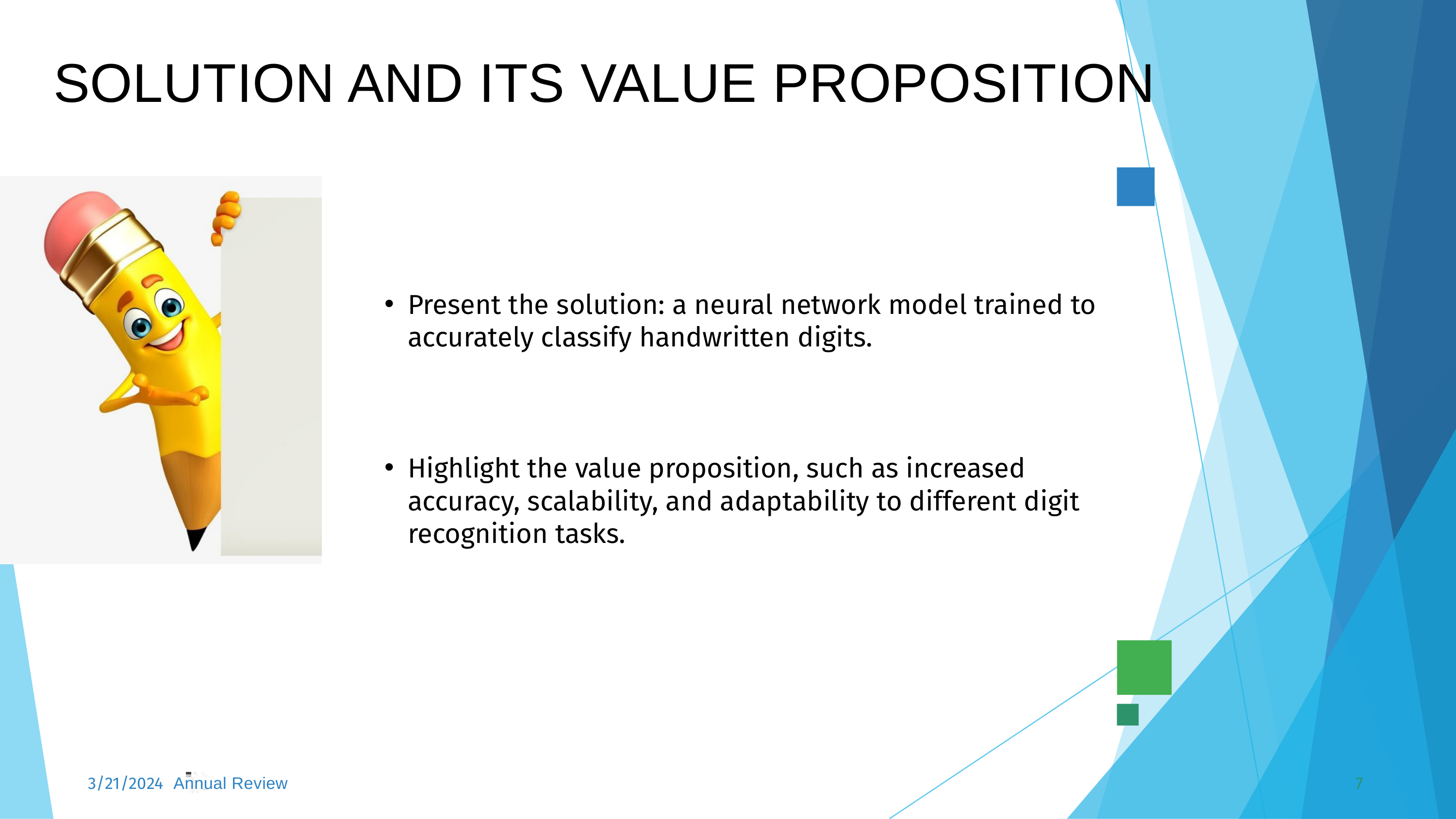

SOLUTION AND ITS VALUE PROPOSITION

Present the solution: a neural network model trained to accurately classify handwritten digits.

Highlight the value proposition, such as increased accuracy, scalability, and adaptability to different digit recognition tasks.

3/21/2024  Annual Review
7